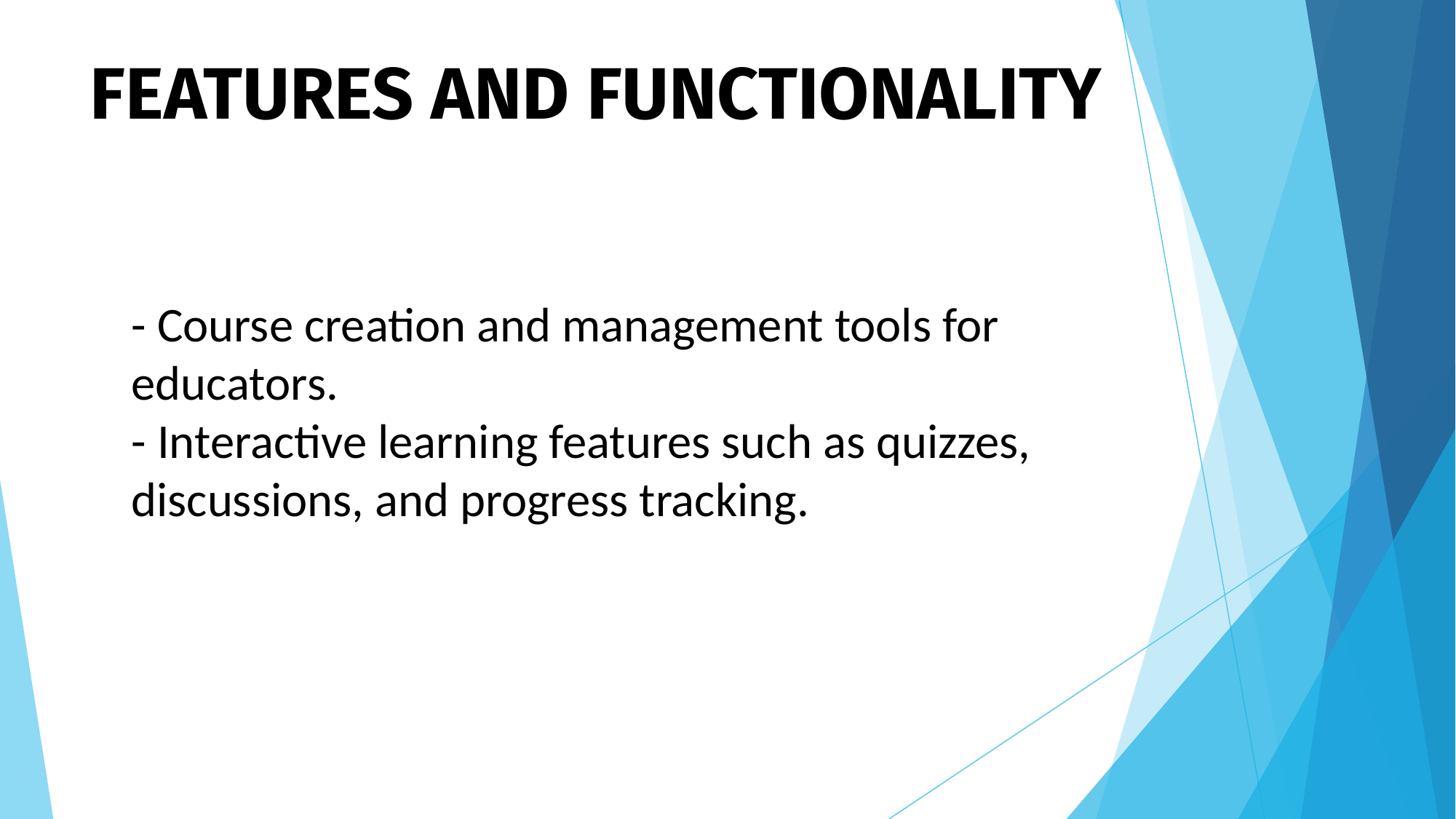

# FEATURES AND FUNCTIONALITY

- Course creation and management tools for educators.
- Interactive learning features such as quizzes, discussions, and progress tracking.